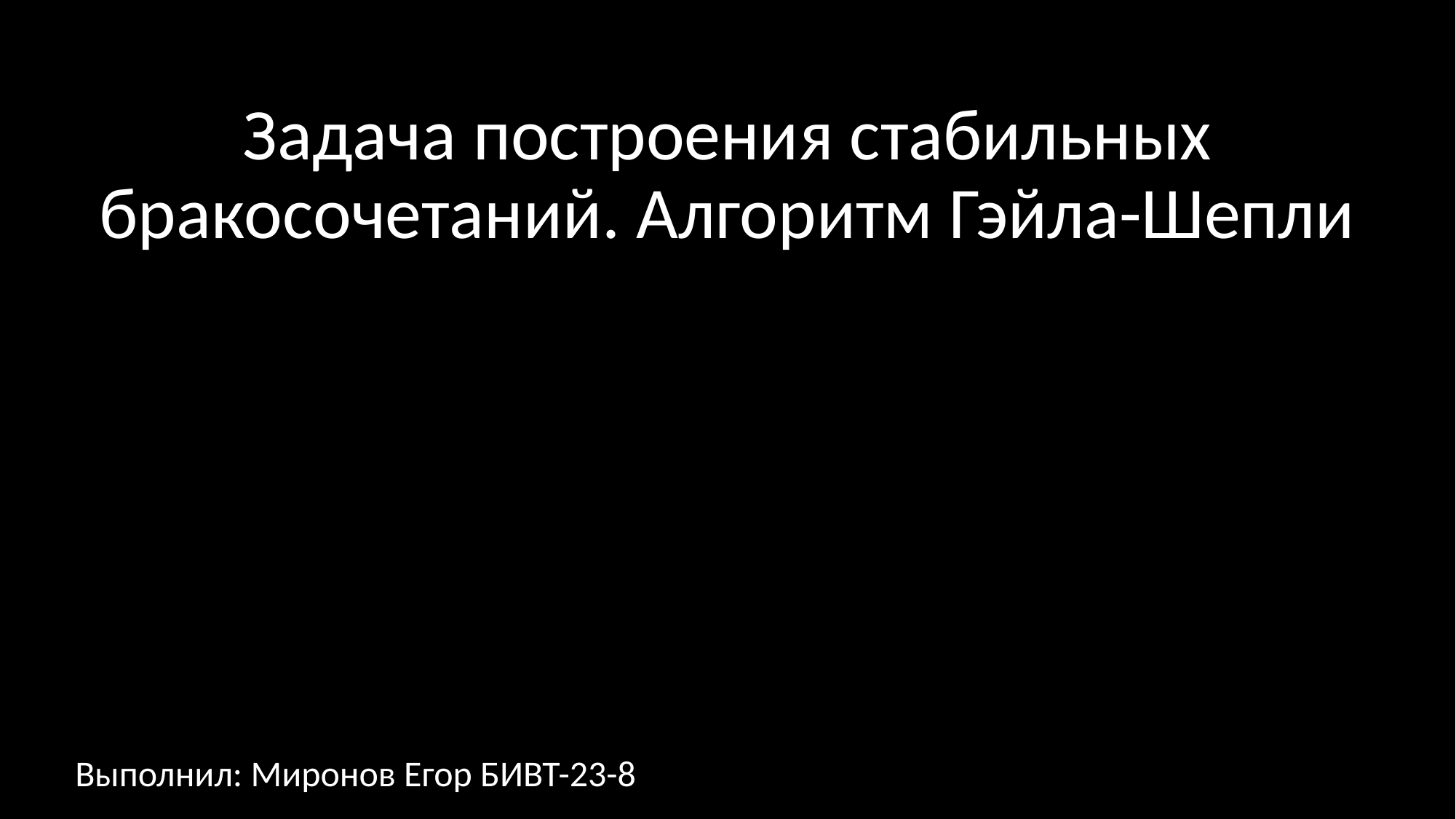

# Задача построения стабильных бракосочетаний. Алгоритм Гэйла-Шепли
Выполнил: Миронов Егор БИВТ-23-8